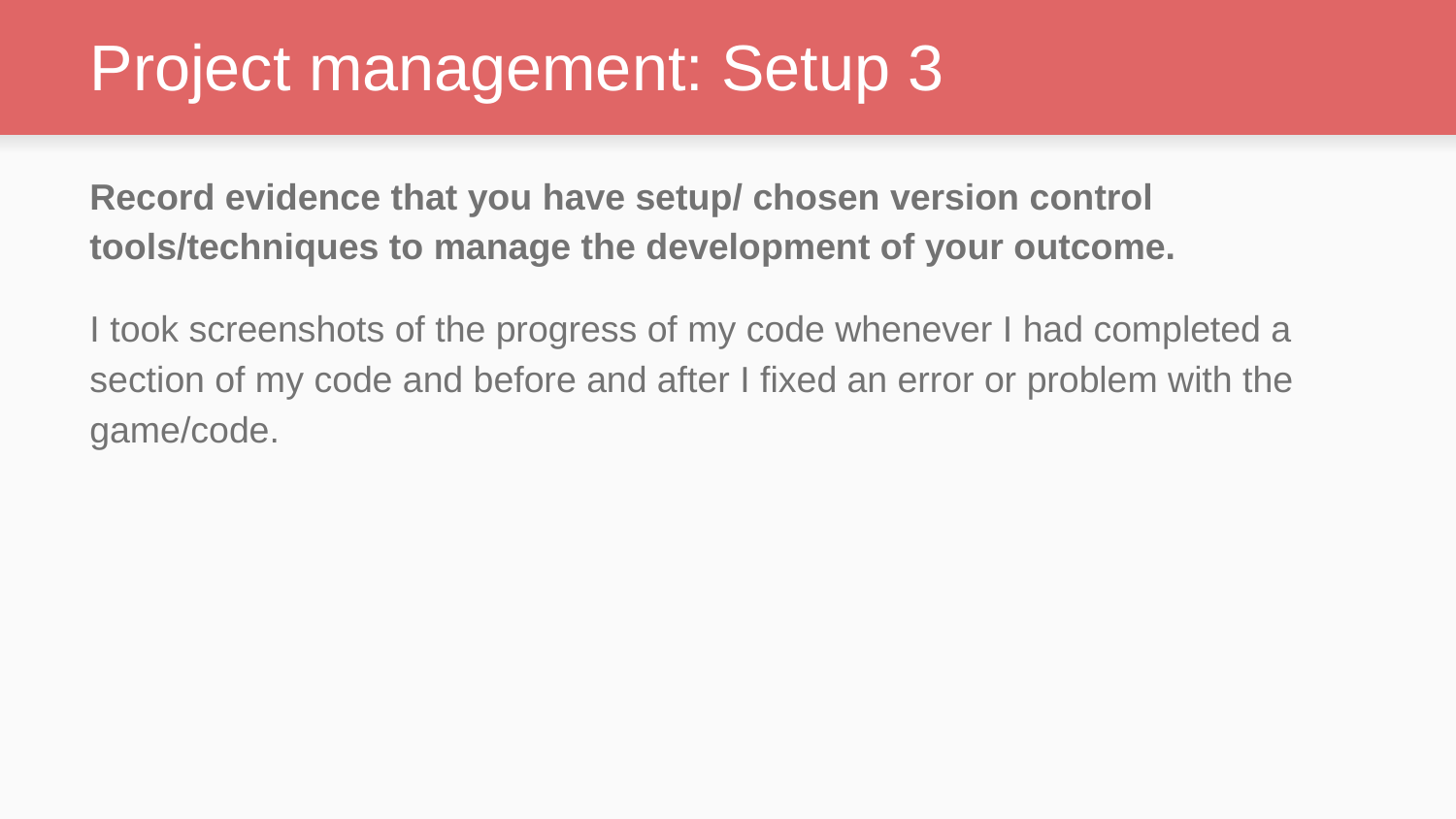

# Project management: Setup 3
Record evidence that you have setup/ chosen version control tools/techniques to manage the development of your outcome.
I took screenshots of the progress of my code whenever I had completed a section of my code and before and after I fixed an error or problem with the game/code.